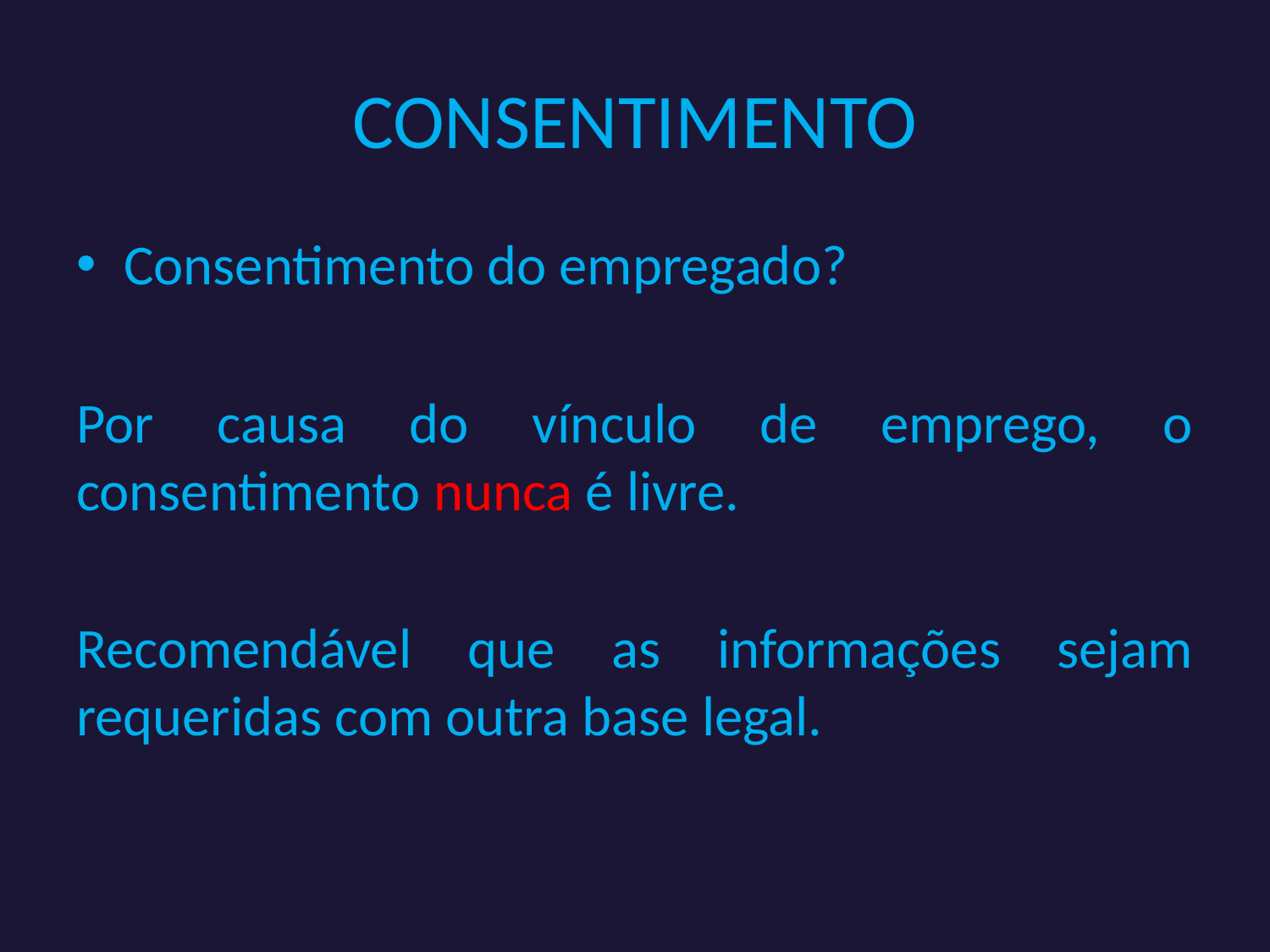

# CONSENTIMENTO
Consentimento do empregado?

Por causa do vínculo de emprego, o consentimento nunca é livre.

Recomendável que as informações sejam requeridas com outra base legal.